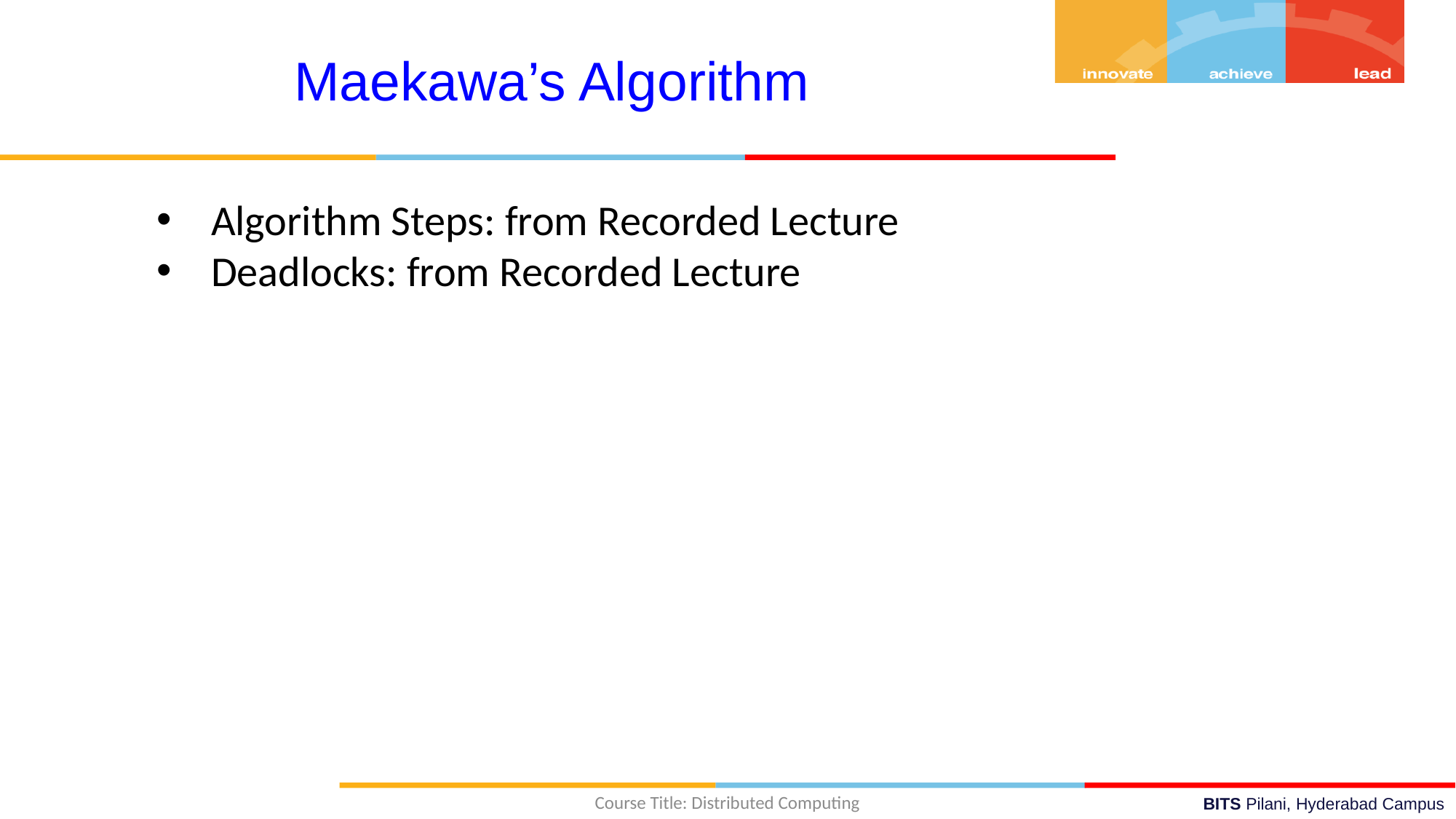

Maekawa’s Algorithm
Algorithm Steps: from Recorded Lecture
Deadlocks: from Recorded Lecture
Course Title: Distributed Computing